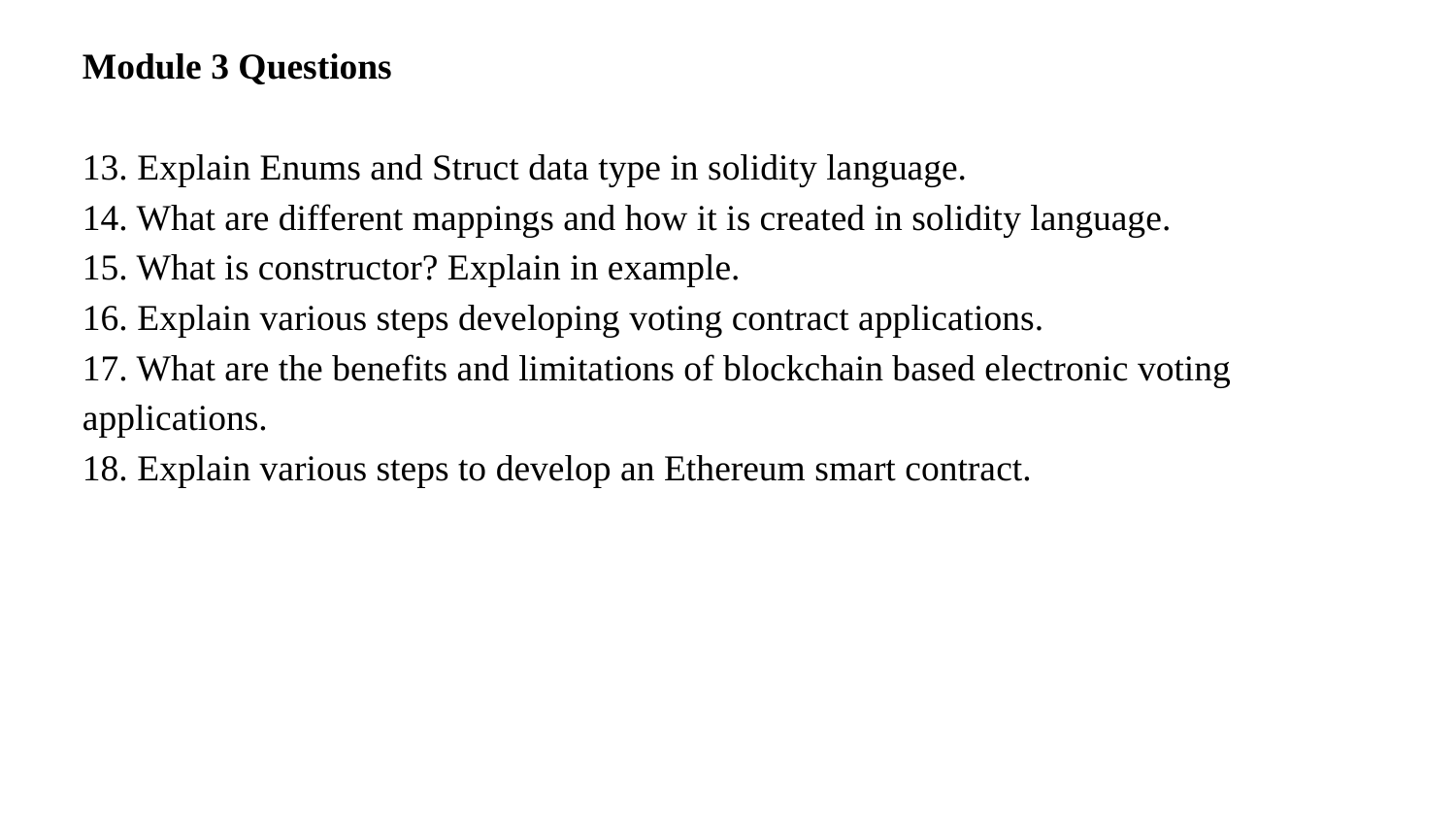

Module 3 Questions

13. Explain Enums and Struct data type in solidity language.
14. What are different mappings and how it is created in solidity language.
15. What is constructor? Explain in example.
16. Explain various steps developing voting contract applications.
17. What are the benefits and limitations of blockchain based electronic voting applications.
18. Explain various steps to develop an Ethereum smart contract.